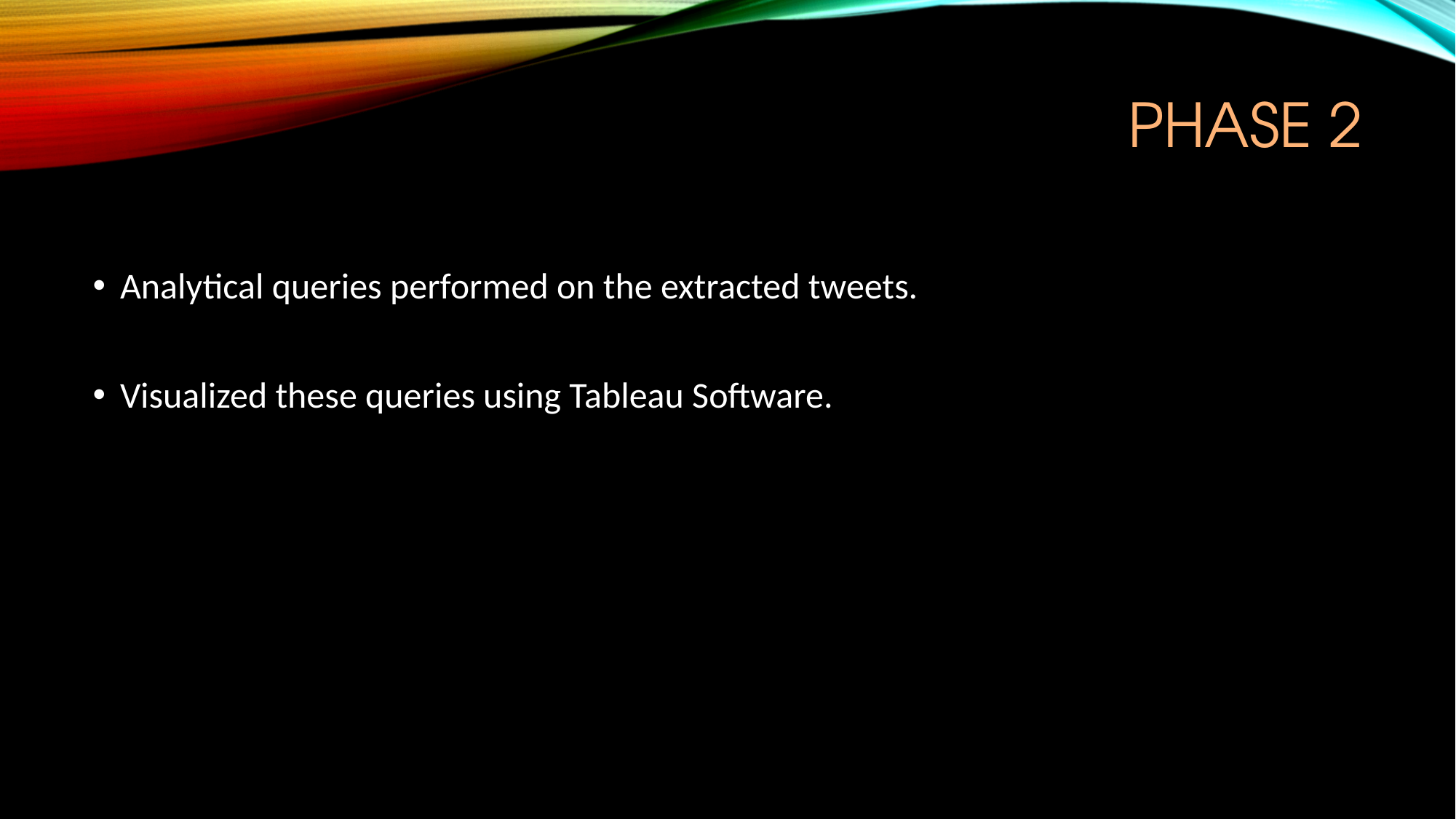

# PHASE 2
Analytical queries performed on the extracted tweets.

Visualized these queries using Tableau Software.